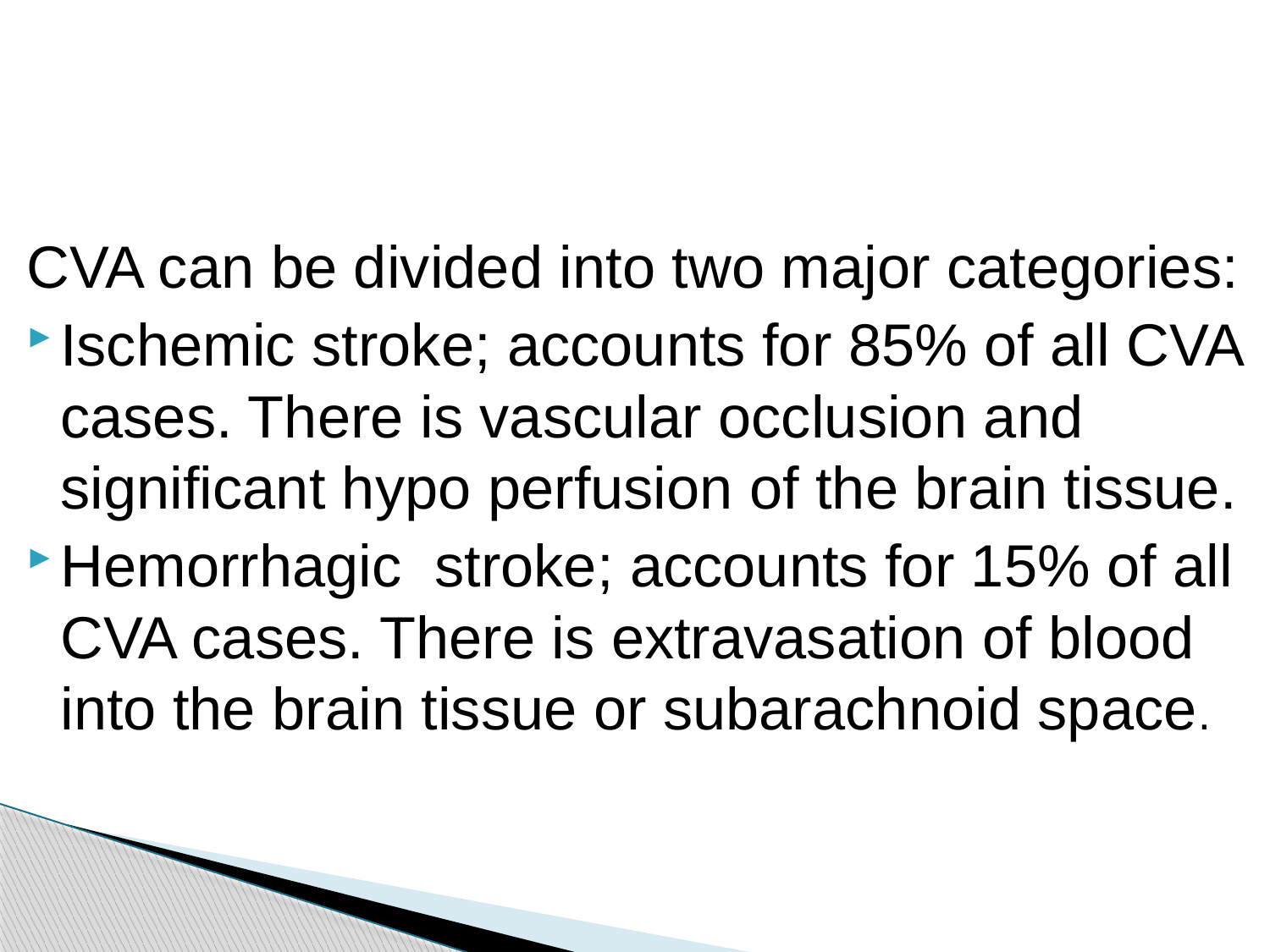

#
CVA can be divided into two major categories:
Ischemic stroke; accounts for 85% of all CVA cases. There is vascular occlusion and significant hypo perfusion of the brain tissue.
Hemorrhagic  stroke; accounts for 15% of all CVA cases. There is extravasation of blood into the brain tissue or subarachnoid space.